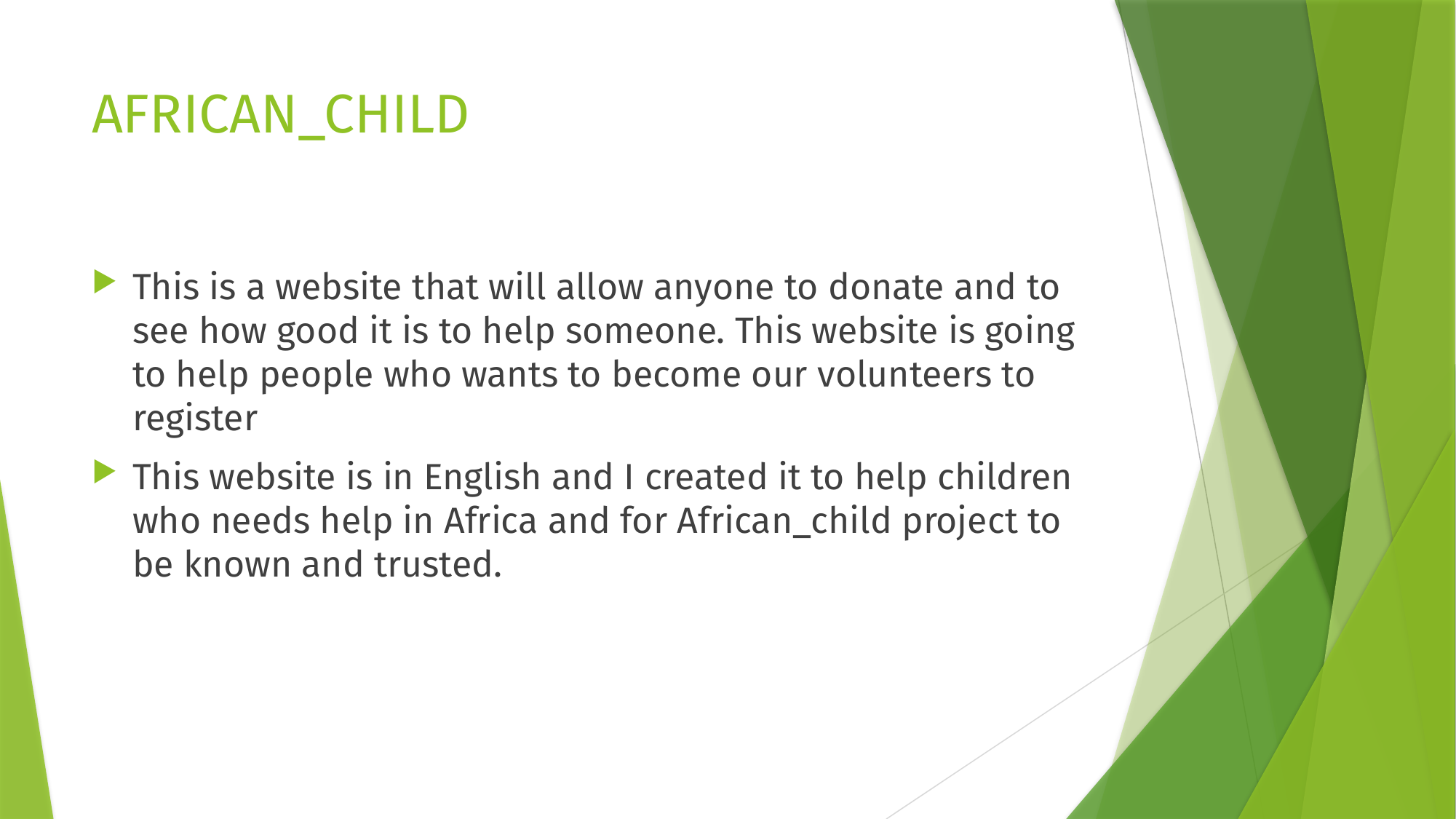

# AFRICAN_CHILD
This is a website that will allow anyone to donate and to see how good it is to help someone. This website is going to help people who wants to become our volunteers to register
This website is in English and I created it to help children who needs help in Africa and for African_child project to be known and trusted.